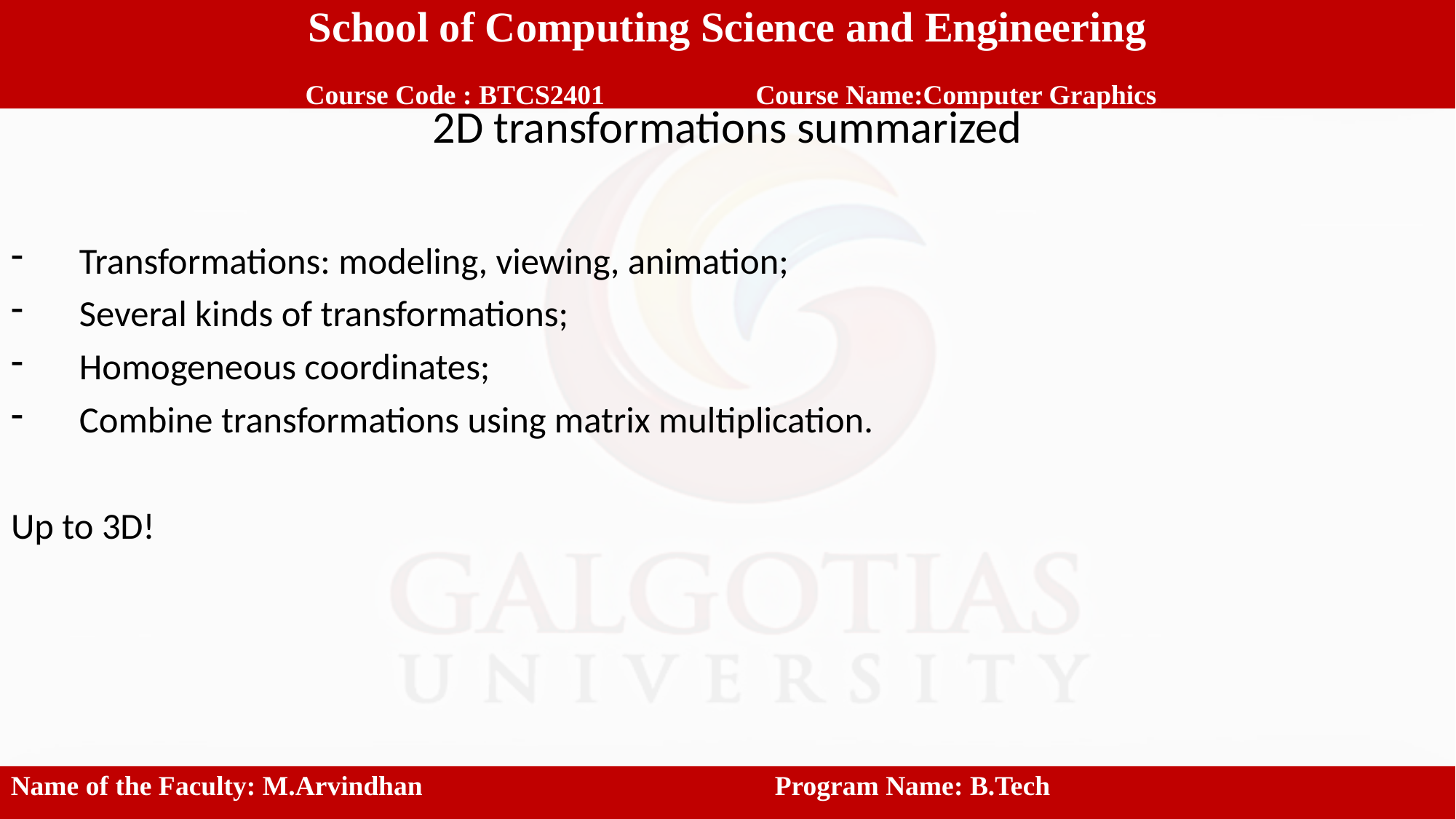

School of Computing Science and Engineering
 Course Code : BTCS2401		   Course Name:Computer Graphics
# 2D transformations summarized
Transformations: modeling, viewing, animation;
Several kinds of transformations;
Homogeneous coordinates;
Combine transformations using matrix multiplication.

Up to 3D!